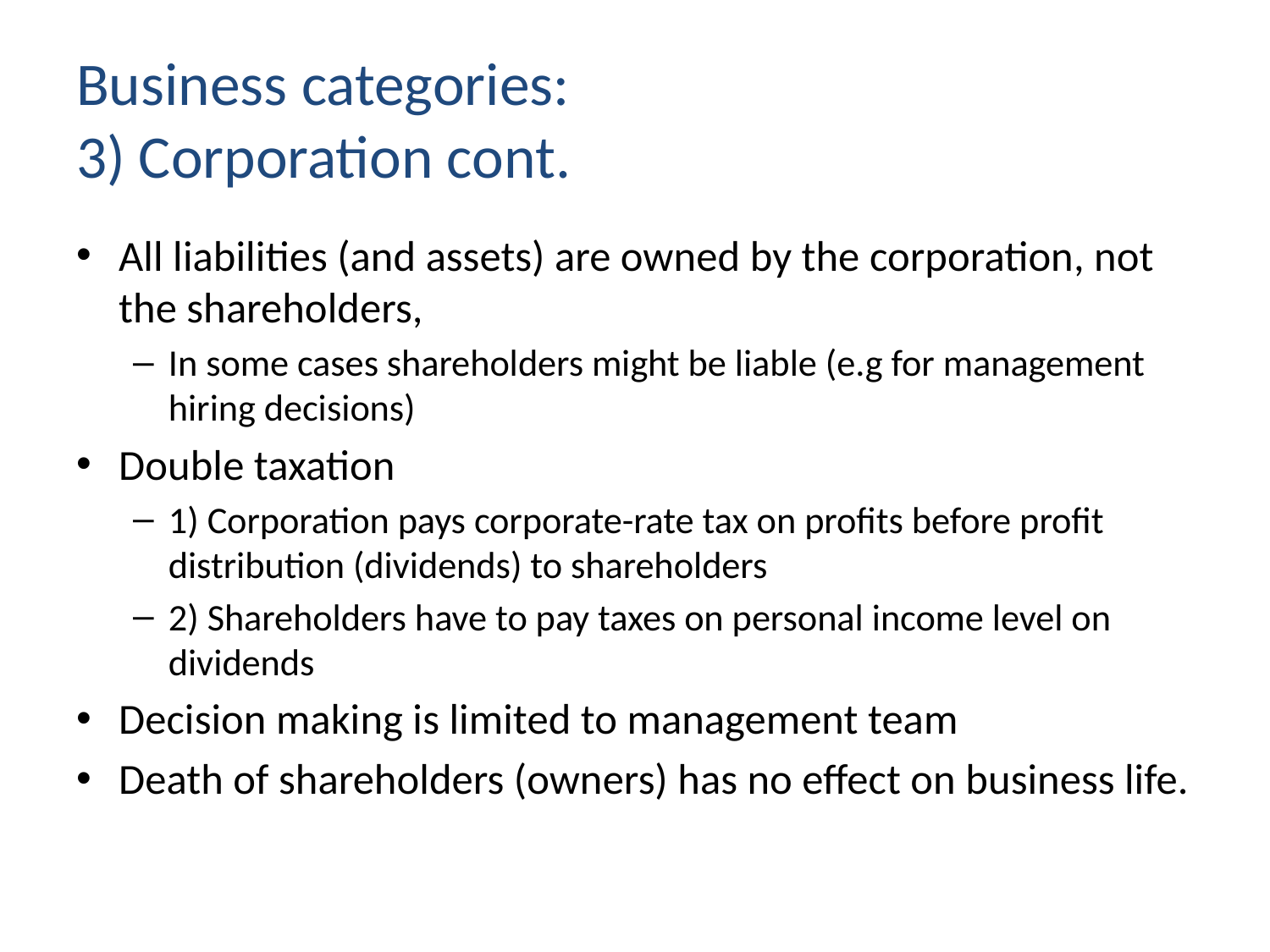

# Business categories: 3) Corporation cont.
All liabilities (and assets) are owned by the corporation, not the shareholders,
In some cases shareholders might be liable (e.g for management hiring decisions)
Double taxation
1) Corporation pays corporate-rate tax on profits before profit distribution (dividends) to shareholders
2) Shareholders have to pay taxes on personal income level on dividends
Decision making is limited to management team
Death of shareholders (owners) has no effect on business life.